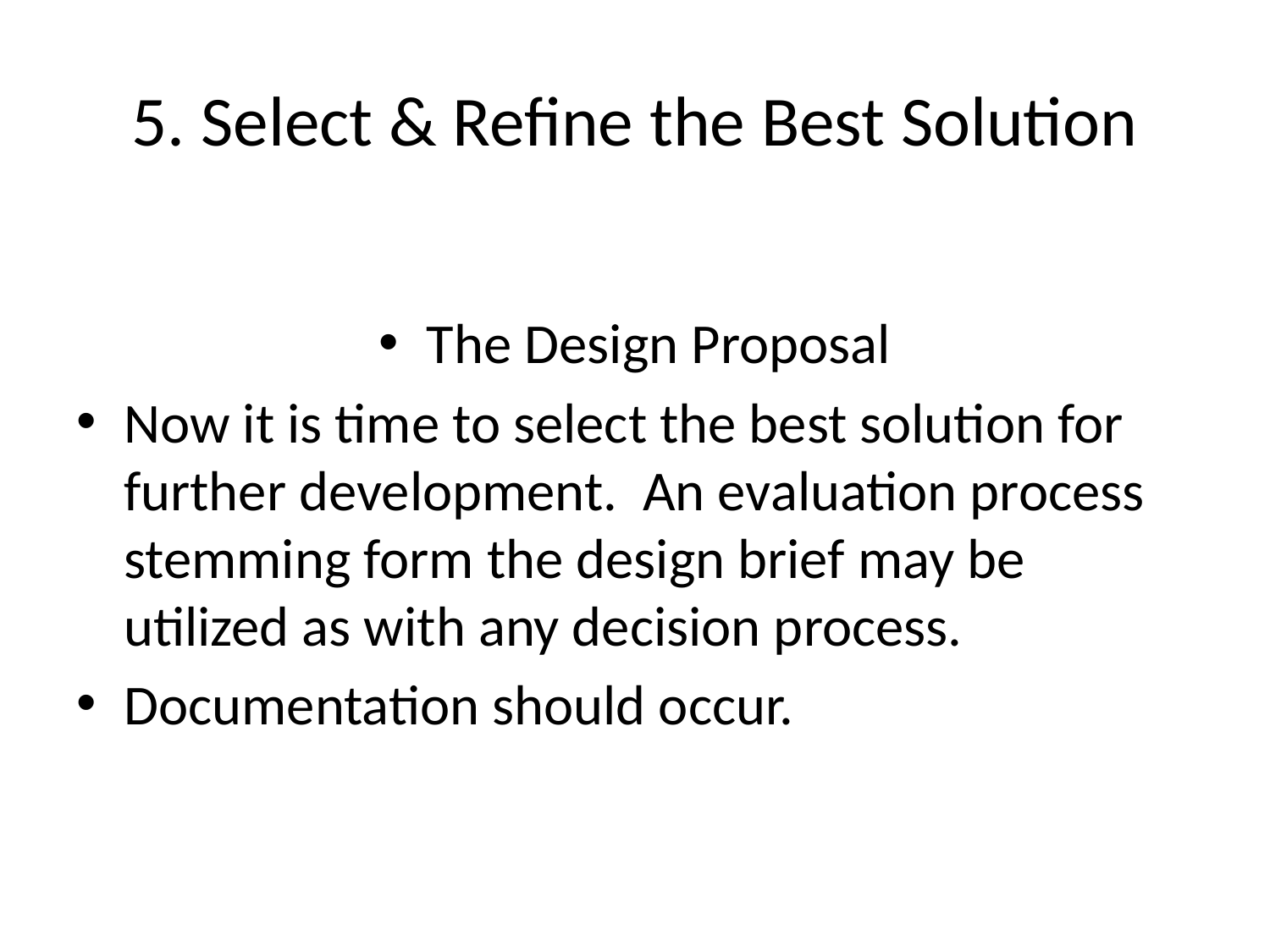

# 5. Select & Refine the Best Solution

The Design Proposal
Now it is time to select the best solution for further development.  An evaluation process stemming form the design brief may be utilized as with any decision process.
Documentation should occur.